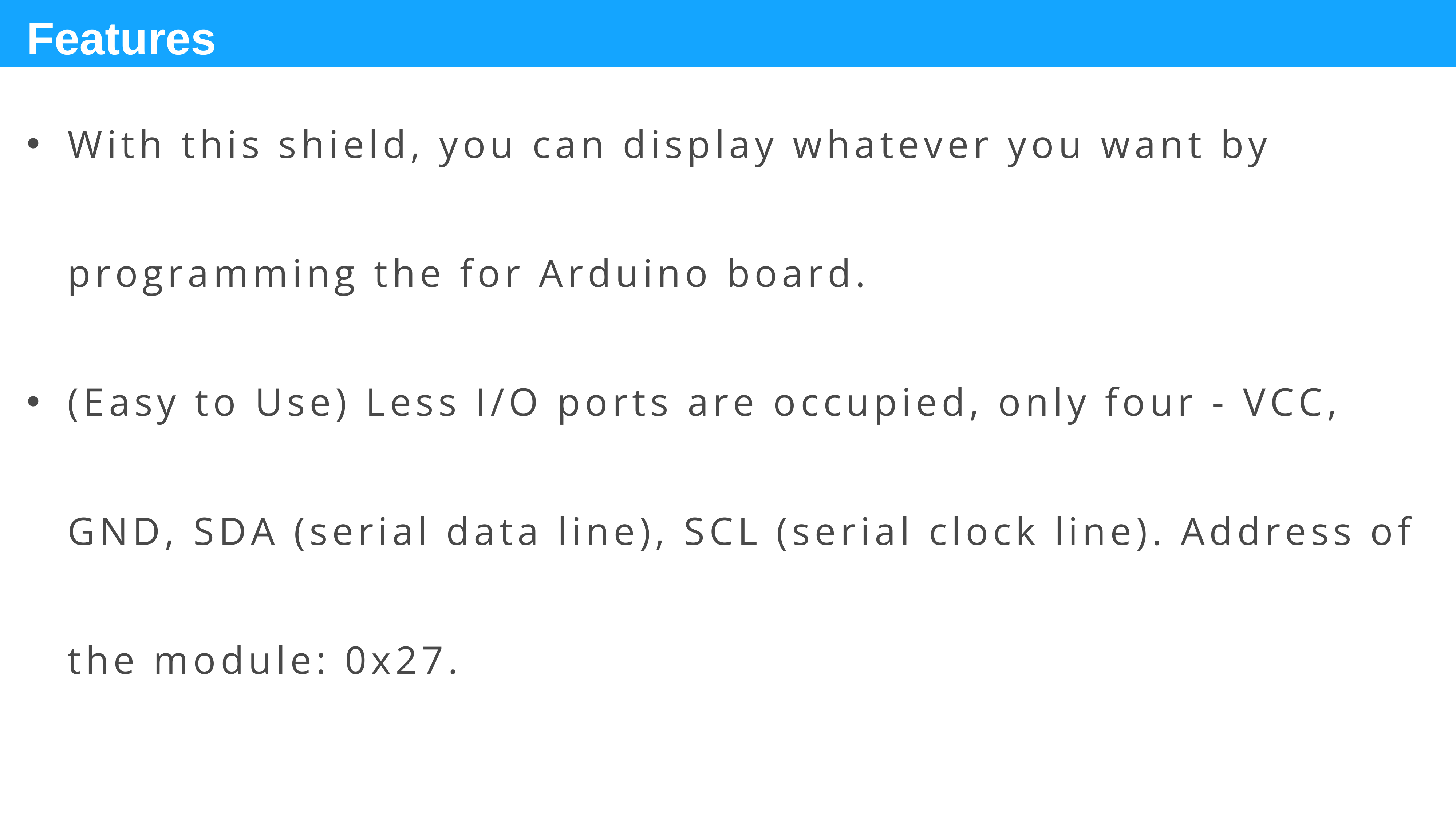

With this shield, you can display whatever you want by programming the for Arduino board.
(Easy to Use) Less I/O ports are occupied, only four - VCC, GND, SDA (serial data line), SCL (serial clock line). Address of the module: 0x27.

Features